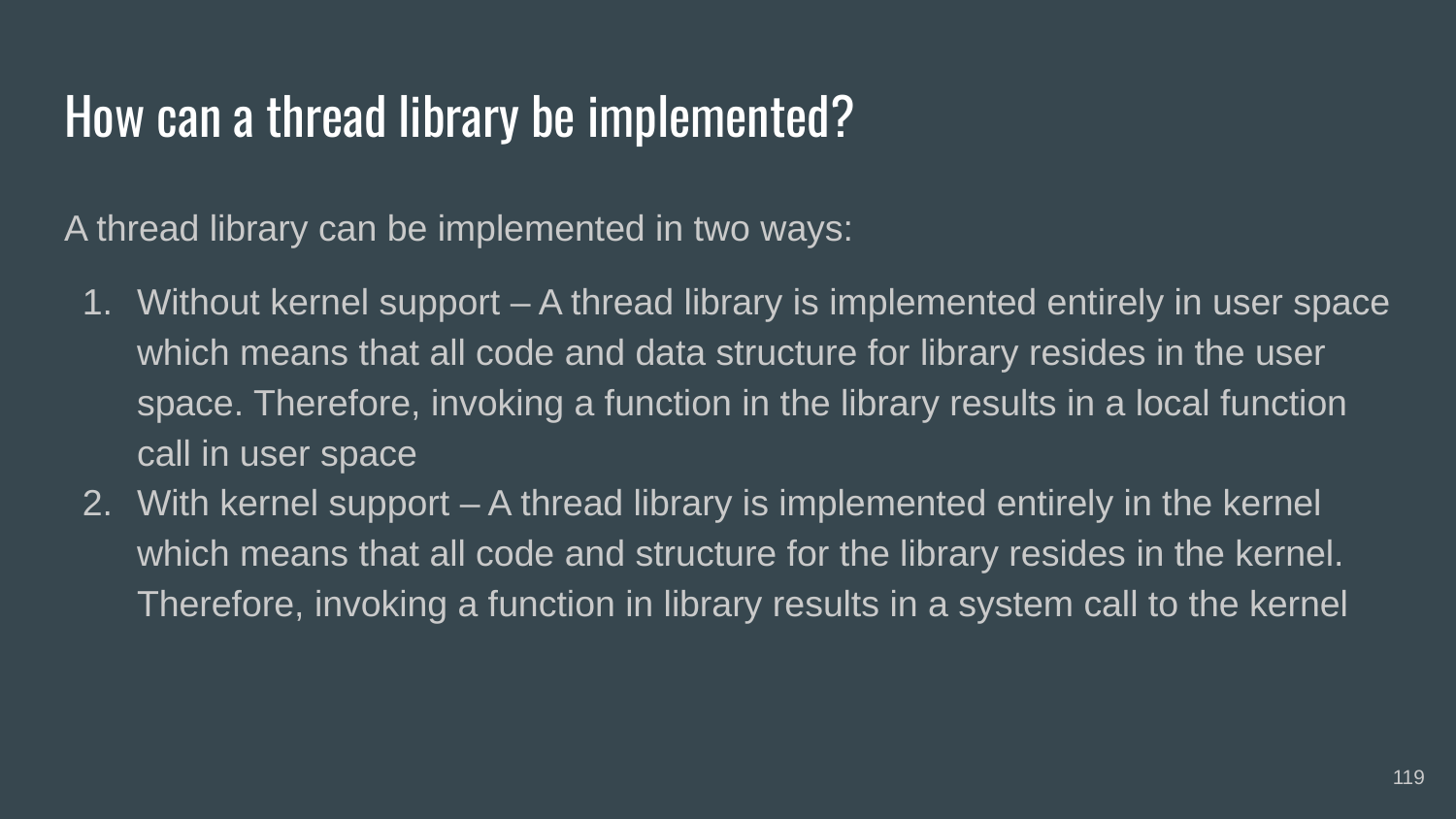

# How can a thread library be implemented?
A thread library can be implemented in two ways:
Without kernel support – A thread library is implemented entirely in user space which means that all code and data structure for library resides in the user space. Therefore, invoking a function in the library results in a local function call in user space
With kernel support – A thread library is implemented entirely in the kernel which means that all code and structure for the library resides in the kernel. Therefore, invoking a function in library results in a system call to the kernel

119